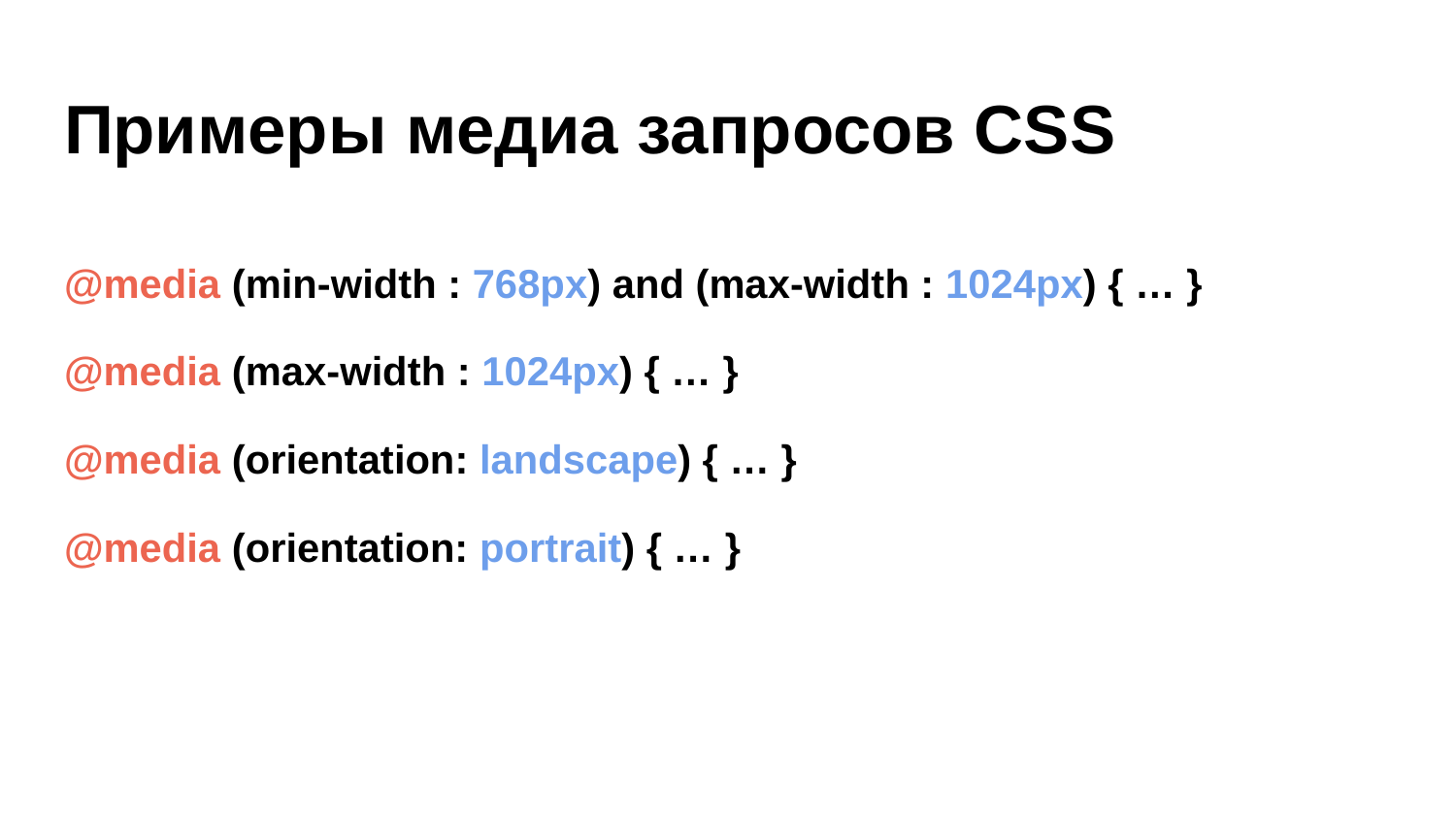

# Примеры медиа запросов CSS
@media (min-width : 768px) and (max-width : 1024px) { … }
@media (max-width : 1024px) { … }
@media (orientation: landscape) { … }
@media (orientation: portrait) { … }